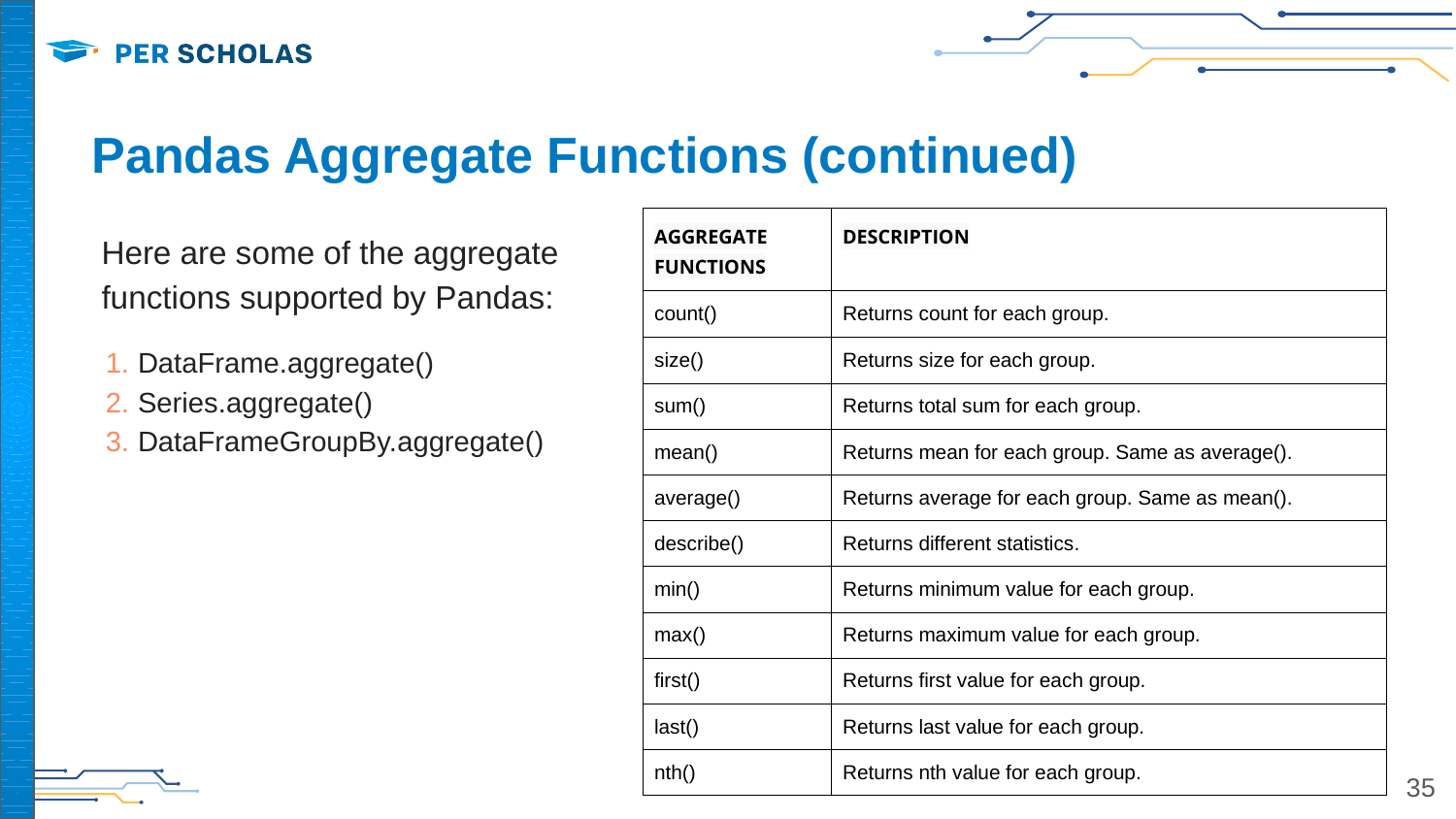

# Pandas Aggregate Functions (continued)
| AGGREGATE FUNCTIONS | DESCRIPTION |
| --- | --- |
| count() | Returns count for each group. |
| size() | Returns size for each group. |
| sum() | Returns total sum for each group. |
| mean() | Returns mean for each group. Same as average(). |
| average() | Returns average for each group. Same as mean(). |
| describe() | Returns different statistics. |
| min() | Returns minimum value for each group. |
| max() | Returns maximum value for each group. |
| first() | Returns first value for each group. |
| last() | Returns last value for each group. |
| nth() | Returns nth value for each group. |
Here are some of the aggregate functions supported by Pandas:
DataFrame.aggregate()
Series.aggregate()
DataFrameGroupBy.aggregate()
35